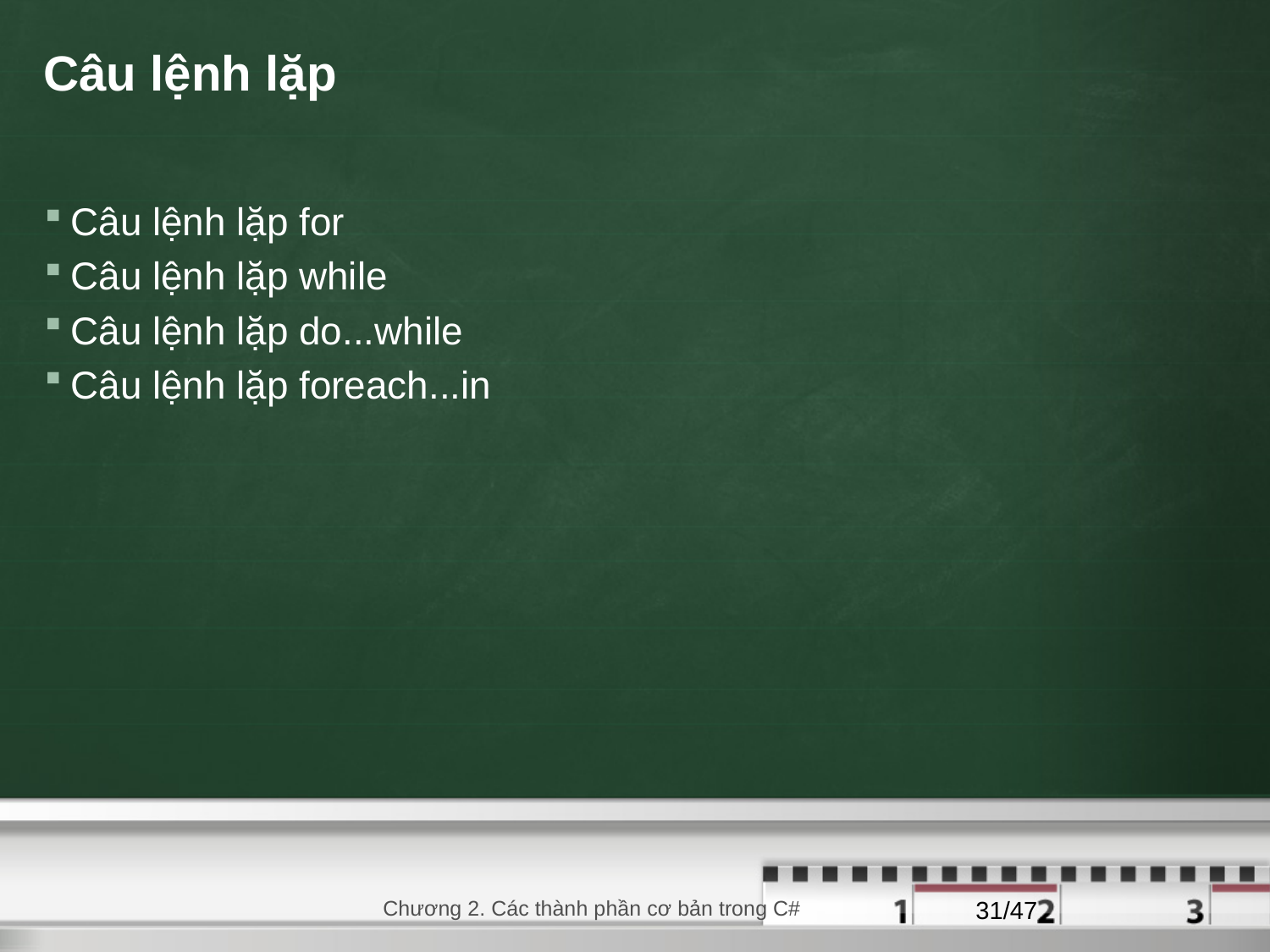

# Câu lệnh lặp
Câu lệnh lặp for
Câu lệnh lặp while
Câu lệnh lặp do...while
Câu lệnh lặp foreach...in
29/08/2020
Chương 2. Các thành phần cơ bản trong C#
31/47